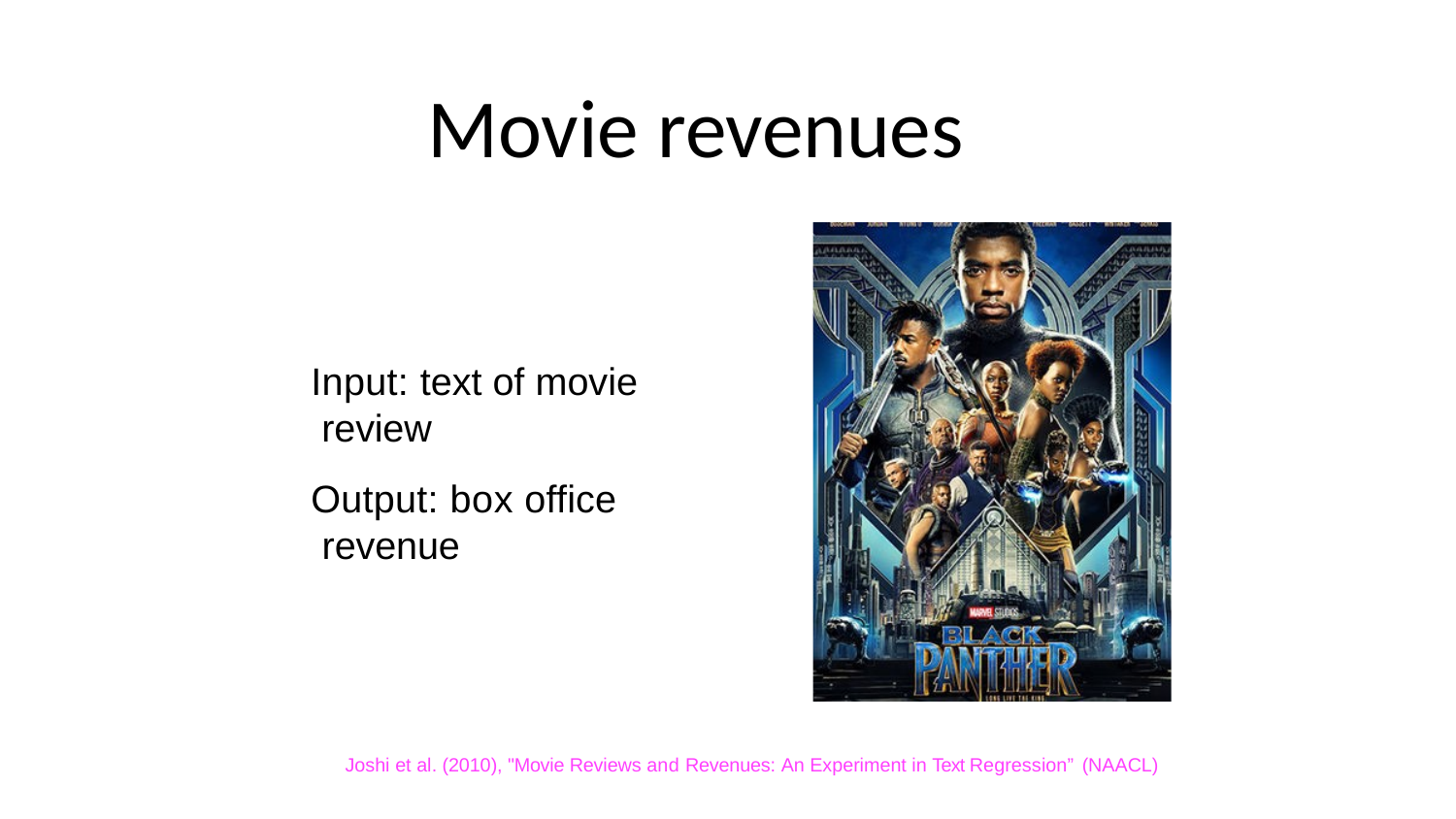

# Movie revenues

Input: text of movie  review
Output: box office  revenue
Joshi et al. (2010), "Movie Reviews and Revenues: An Experiment in Text Regression” (NAACL)